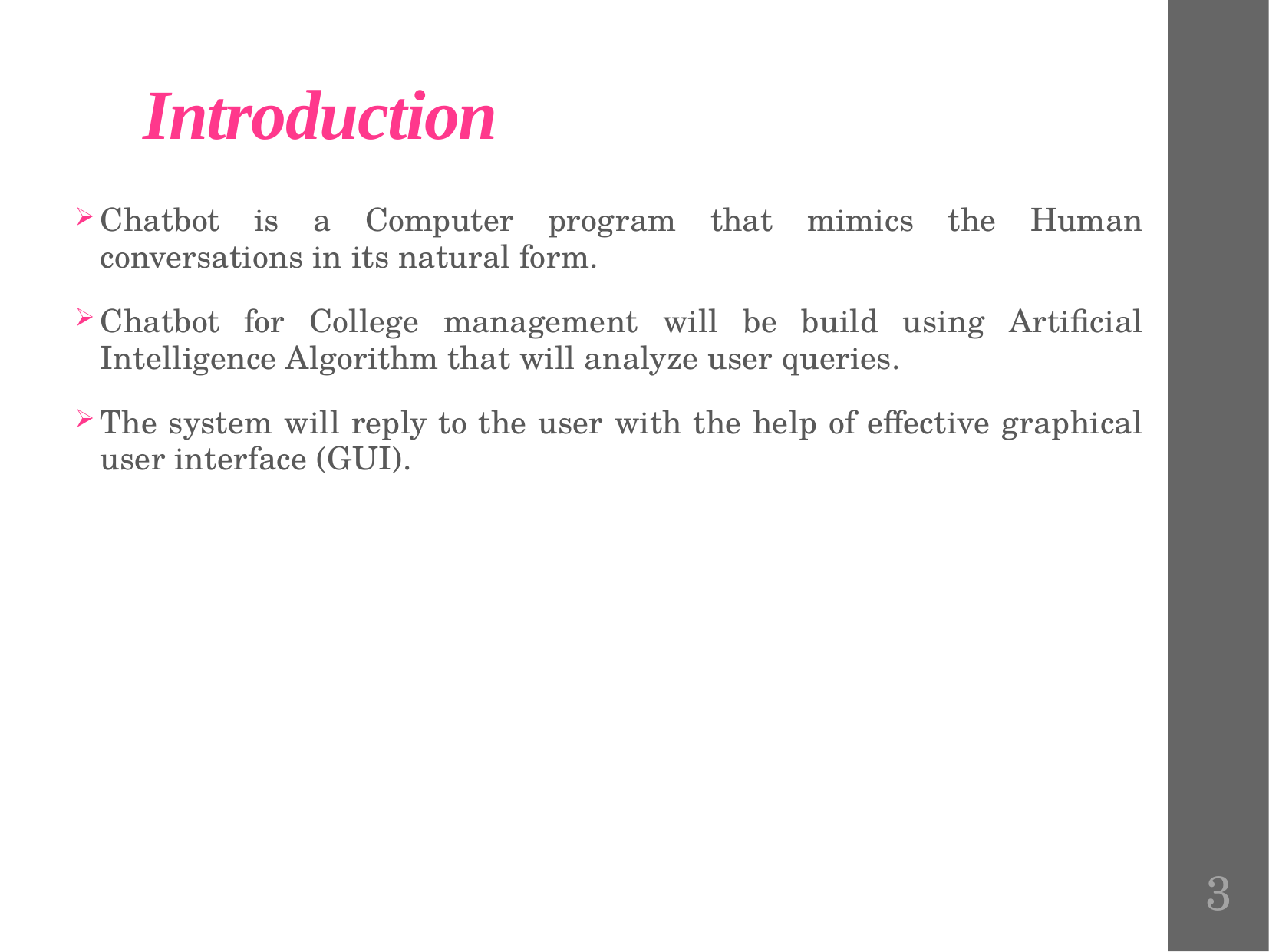

# Introduction
Chatbot is a Computer program that mimics the Human conversations in its natural form.
Chatbot for College management will be build using Artificial Intelligence Algorithm that will analyze user queries.
The system will reply to the user with the help of effective graphical user interface (GUI).

3